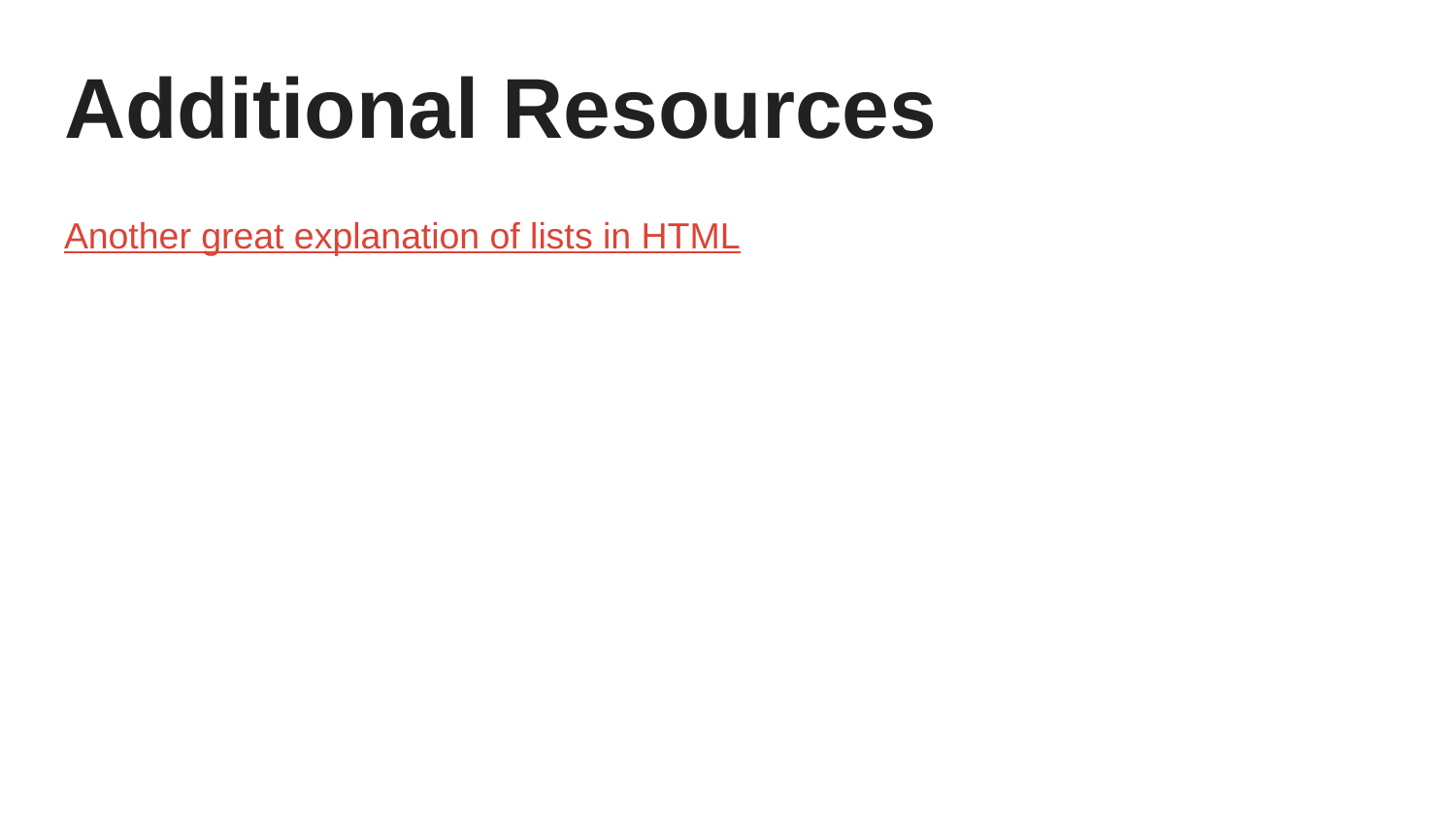

# Additional Resources
Another great explanation of lists in HTML